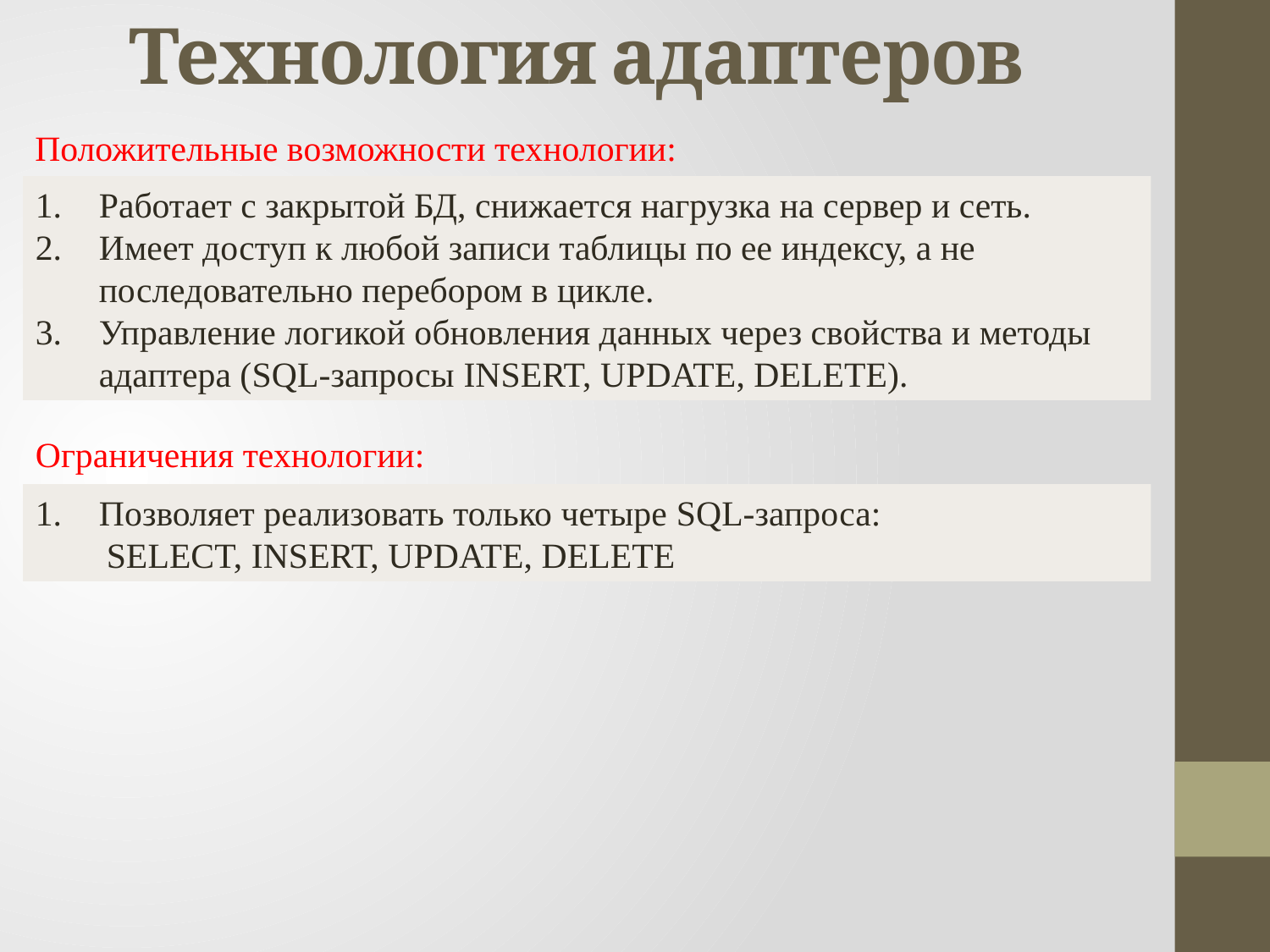

# Технология адаптеров
Положительные возможности технологии:
Работает с закрытой БД, снижается нагрузка на сервер и сеть.
Имеет доступ к любой записи таблицы по ее индексу, а не последовательно перебором в цикле.
Управление логикой обновления данных через свойства и методы адаптера (SQL-запросы INSERT, UPDATE, DELETE).
Ограничения технологии:
Позволяет реализовать только четыре SQL-запроса:
        SELECT, INSERT, UPDATE, DELETE